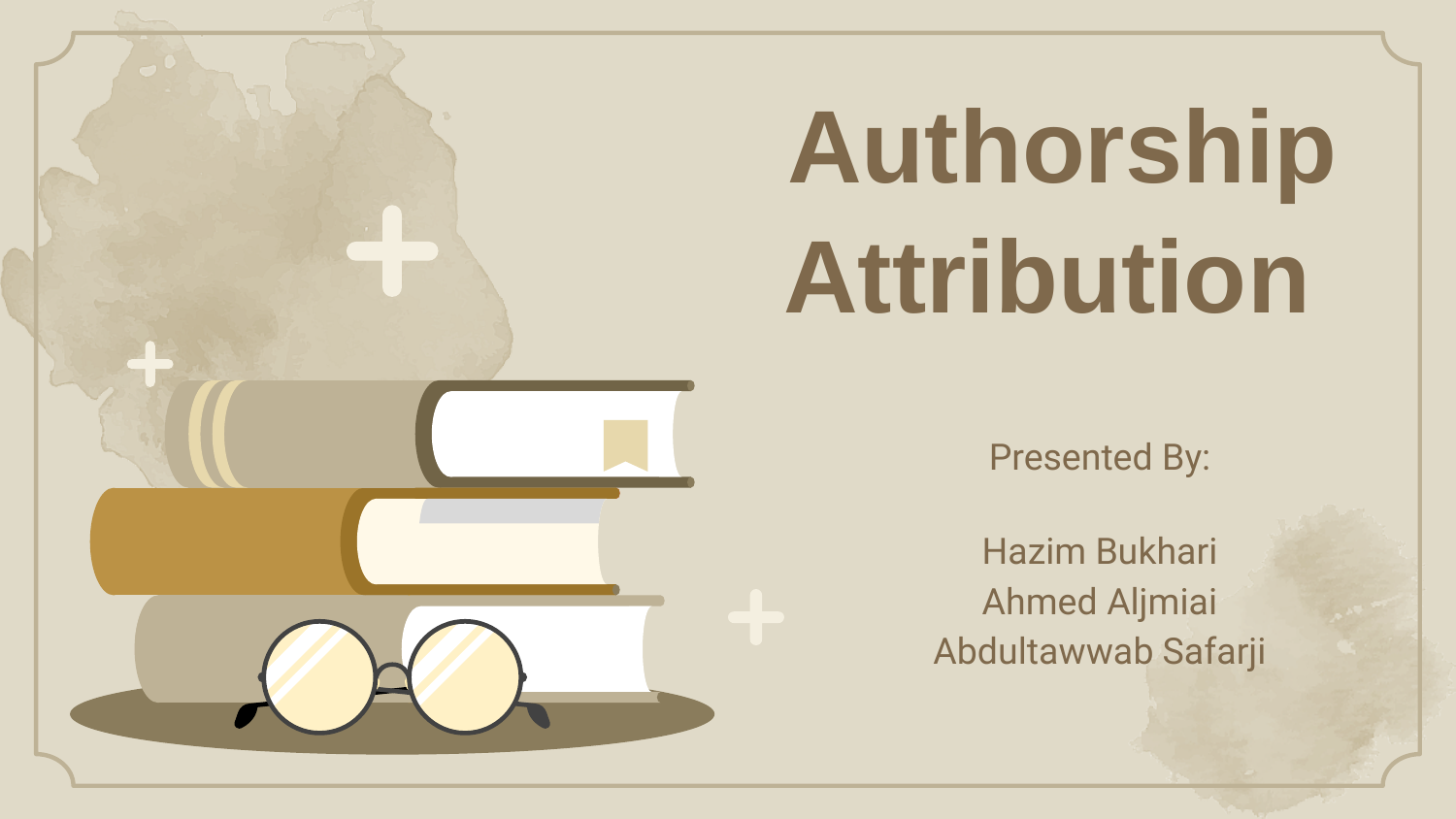

# Authorship Attribution

Presented By:

Hazim Bukhari
Ahmed Aljmiai
Abdultawwab Safarji